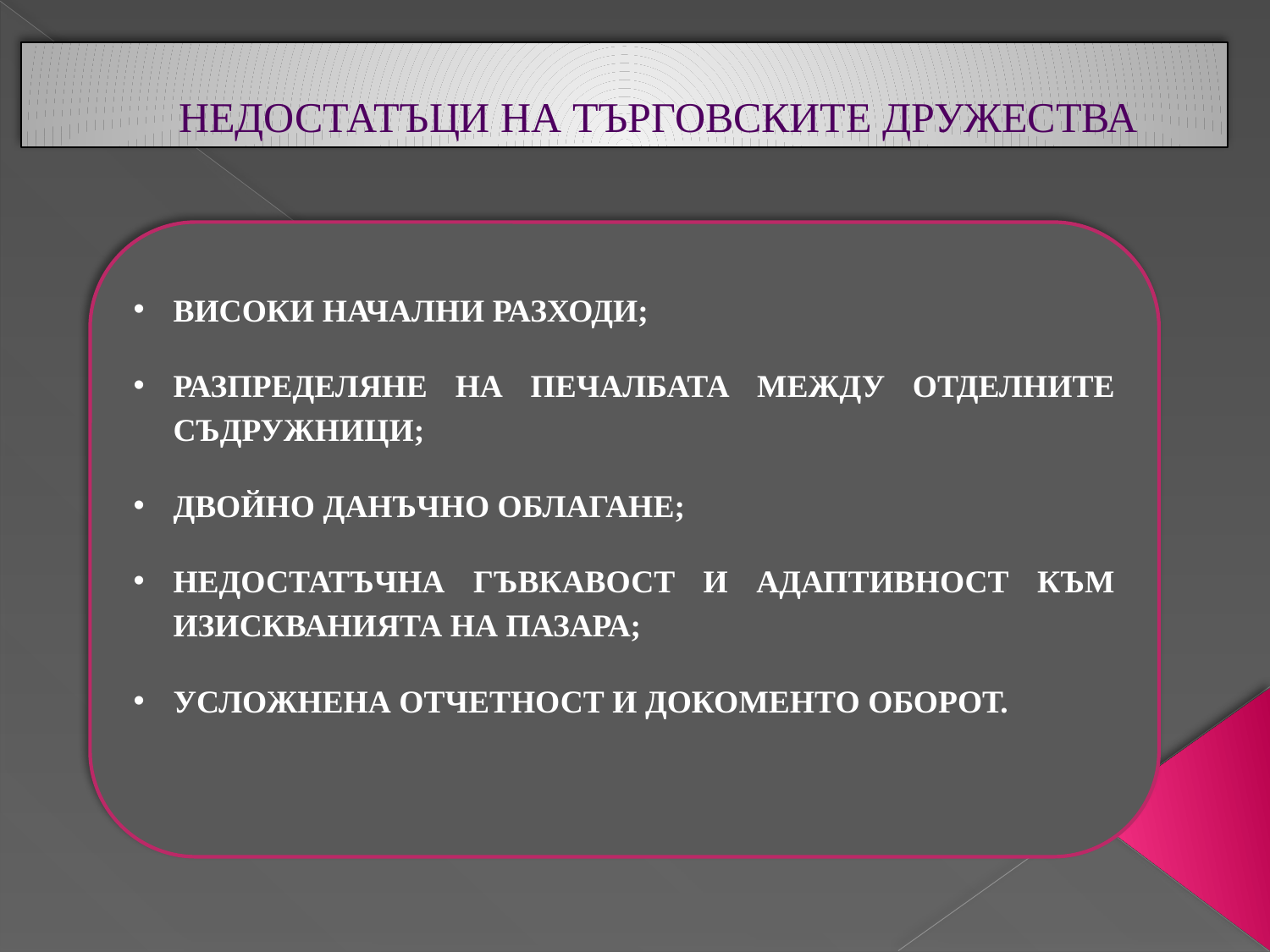

# НЕДОСТАТЪЦИ НА ТЪРГОВСКИТЕ ДРУЖЕСТВА

ВИСОКИ НАЧАЛНИ РАЗХОДИ;
РАЗПРЕДЕЛЯНЕ НА ПЕЧАЛБАТА МЕЖДУ ОТДЕЛНИТЕ СЪДРУЖНИЦИ;
ДВОЙНО ДАНЪЧНО ОБЛАГАНЕ;
НЕДОСТАТЪЧНА ГЪВКАВОСТ И АДАПТИВНОСТ КЪМ ИЗИСКВАНИЯТА НА ПАЗАРА;
УСЛОЖНЕНА ОТЧЕТНОСТ И ДОКОМЕНТО ОБОРОТ.